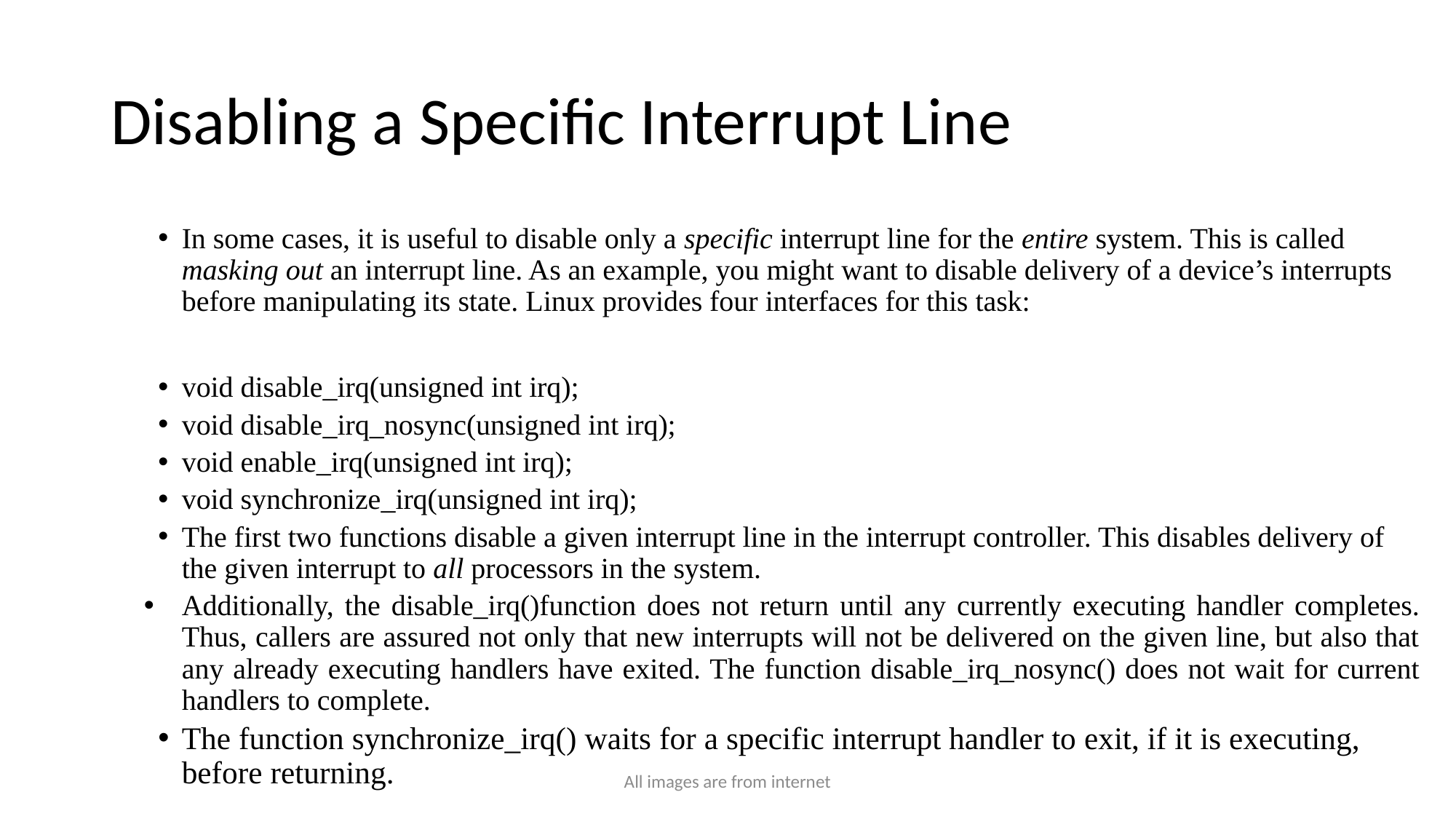

# Disabling a Specific Interrupt Line
In some cases, it is useful to disable only a specific interrupt line for the entire system. This is called masking out an interrupt line. As an example, you might want to disable delivery of a device’s interrupts before manipulating its state. Linux provides four interfaces for this task:

void disable_irq(unsigned int irq);
void disable_irq_nosync(unsigned int irq);
void enable_irq(unsigned int irq);
void synchronize_irq(unsigned int irq);
The first two functions disable a given interrupt line in the interrupt controller. This disables delivery of the given interrupt to all processors in the system.
Additionally, the disable_irq()function does not return until any currently executing handler completes. Thus, callers are assured not only that new interrupts will not be delivered on the given line, but also that any already executing handlers have exited. The function disable_irq_nosync() does not wait for current handlers to complete.
The function synchronize_irq() waits for a specific interrupt handler to exit, if it is executing, before returning.
All images are from internet